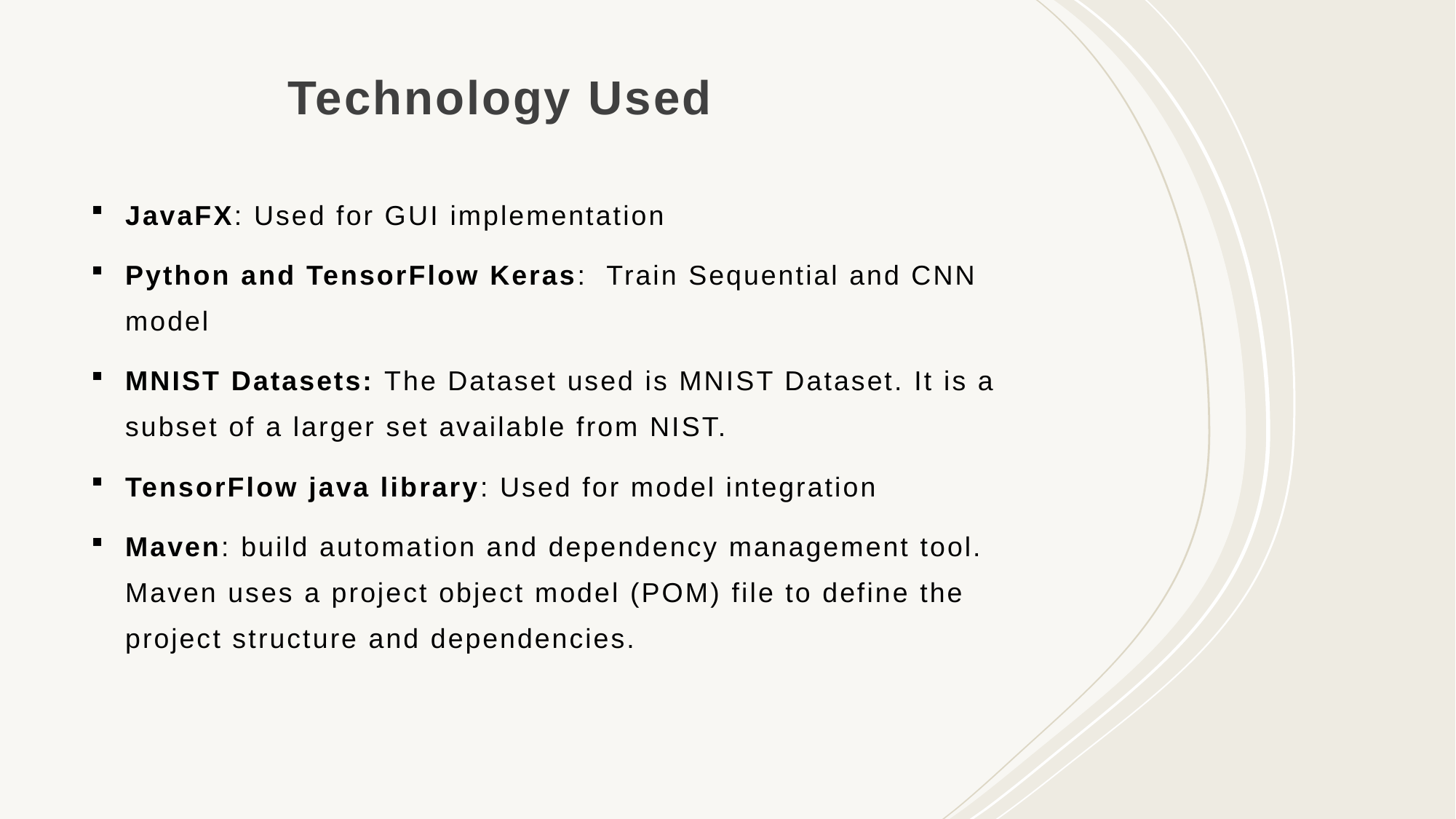

# Technology Used
JavaFX: Used for GUI implementation
Python and TensorFlow Keras:  Train Sequential and CNN model
MNIST Datasets: The Dataset used is MNIST Dataset. It is a subset of a larger set available from NIST.
TensorFlow java library: Used for model integration
Maven: build automation and dependency management tool. Maven uses a project object model (POM) file to define the project structure and dependencies.